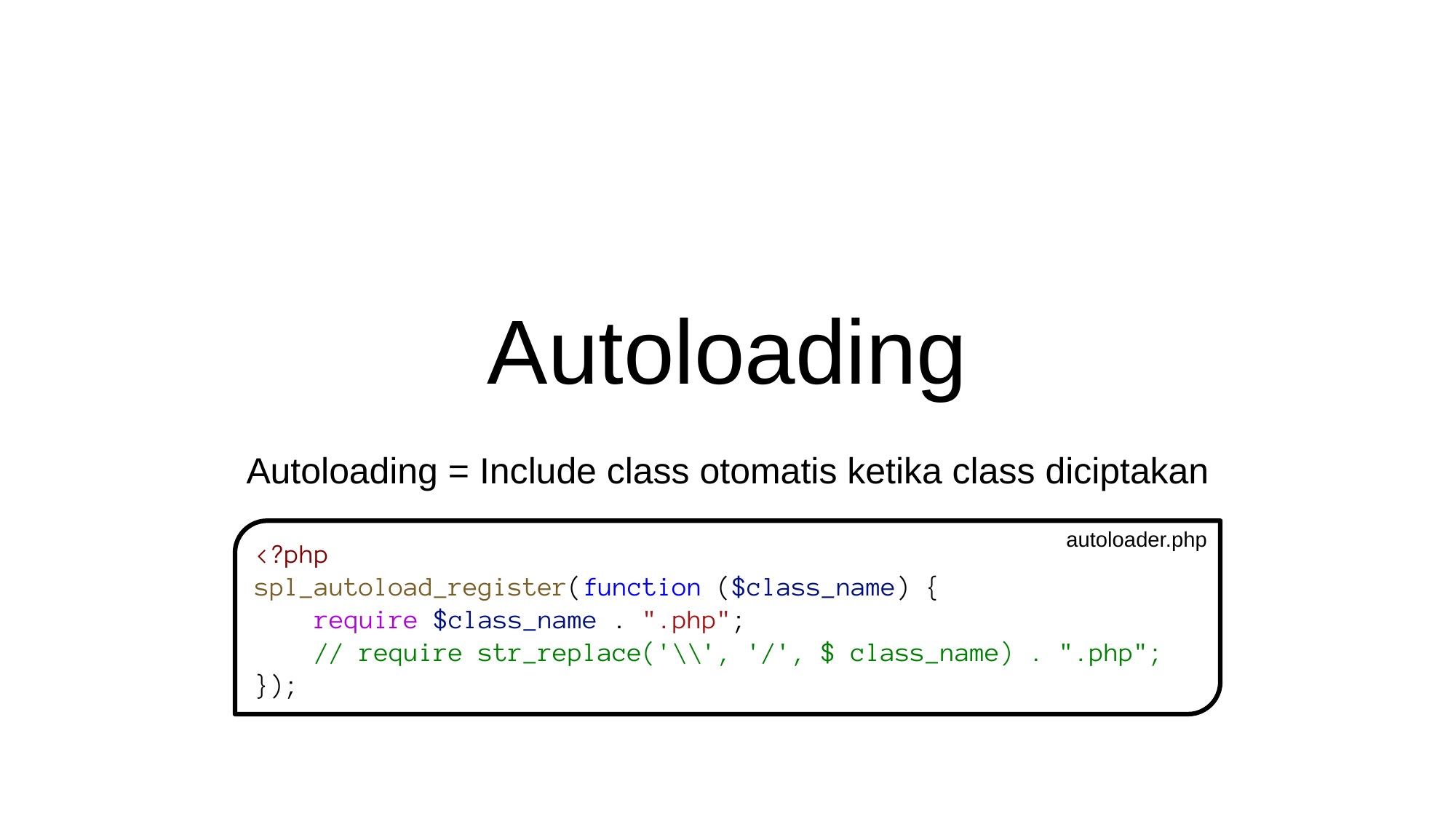

# Autoloading
Autoloading = Include class otomatis ketika class diciptakan
<?php
spl_autoload_register(function ($class_name) {
    require $class_name . ".php";
    // require str_replace('\\', '/', $ class_name) . ".php";
});
autoloader.php